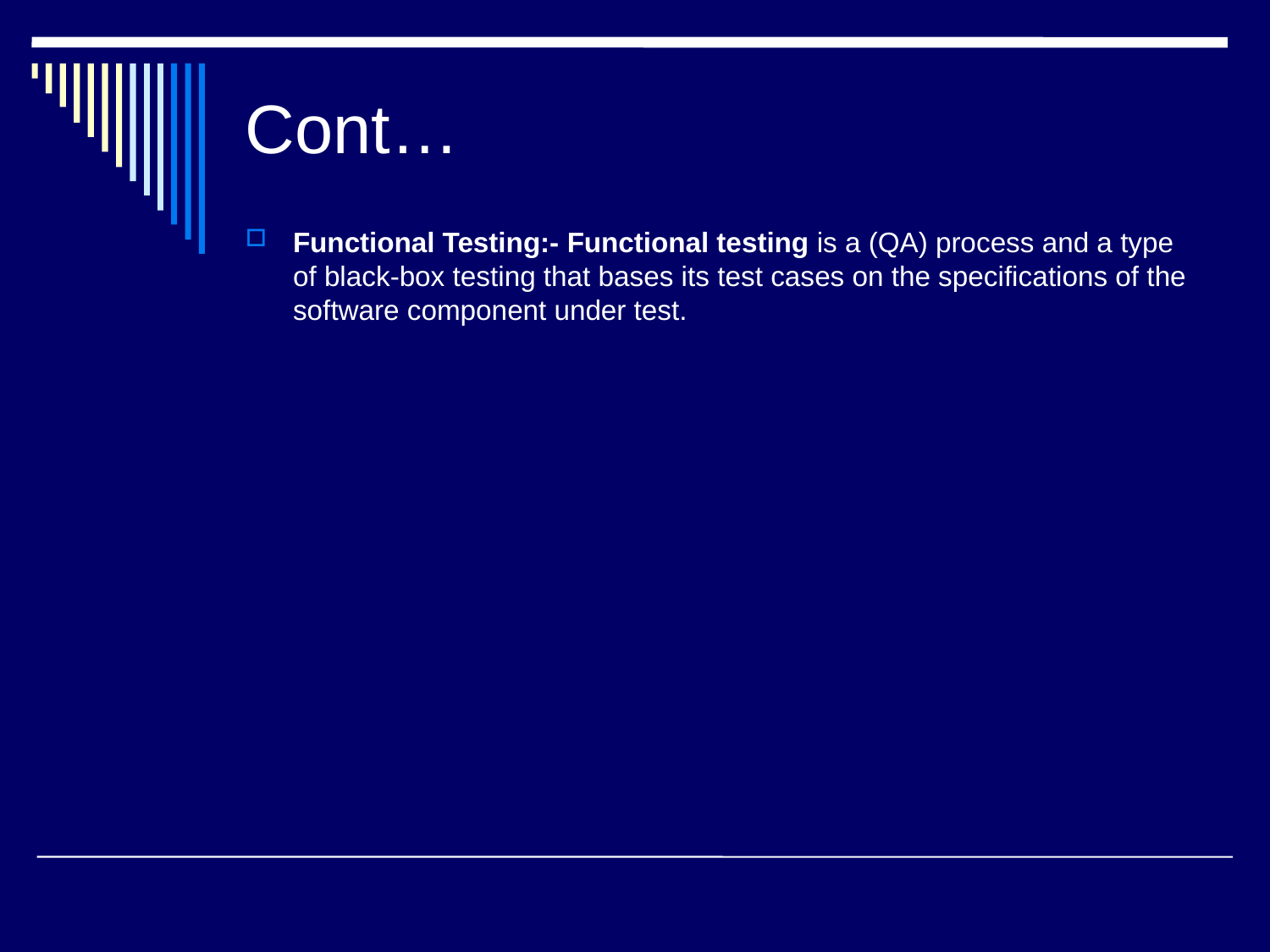

# Cont…
Functional Testing:- Functional testing is a (QA) process and a type of black-box testing that bases its test cases on the specifications of the software component under test.